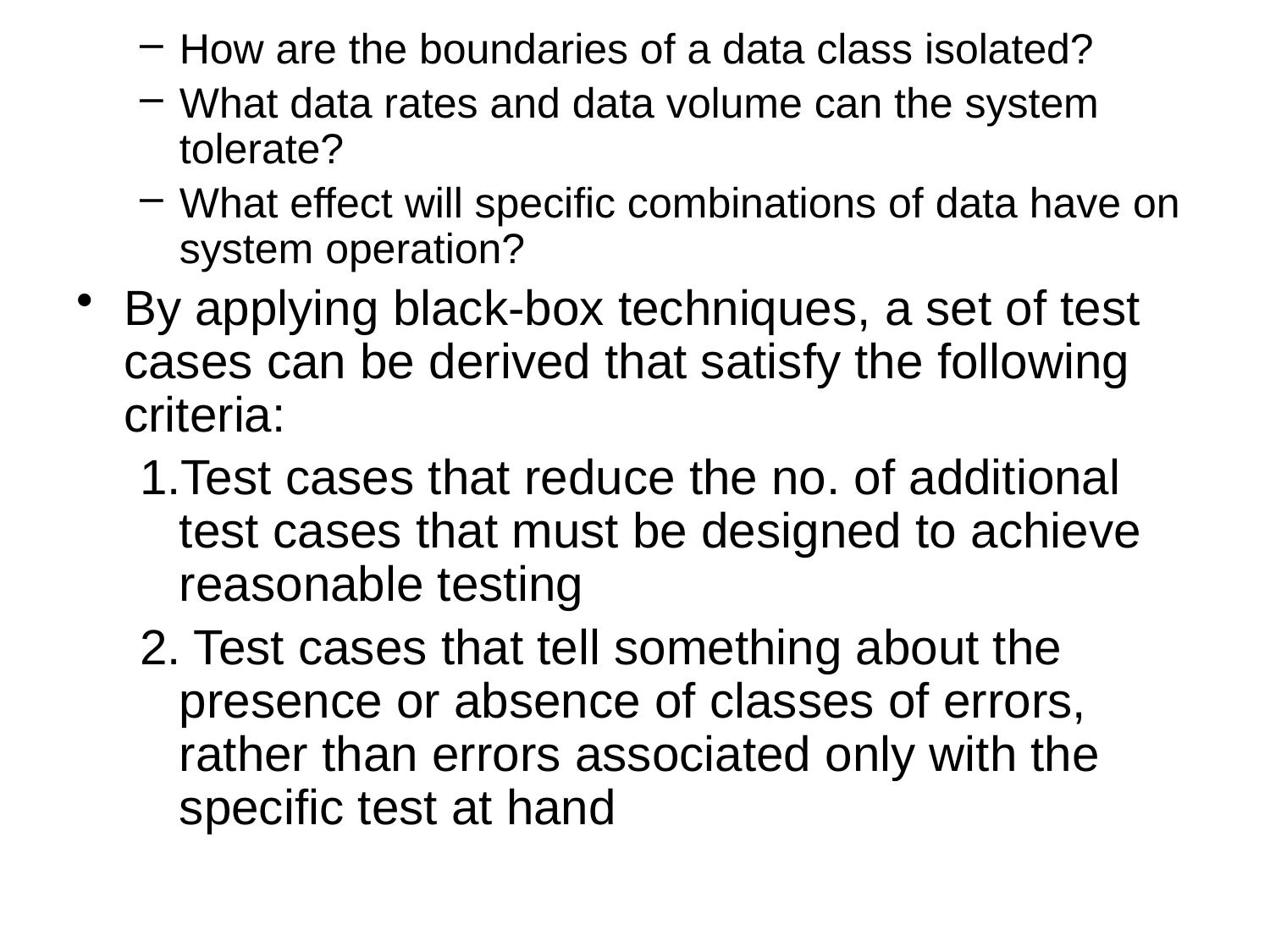

How are the boundaries of a data class isolated?
What data rates and data volume can the system tolerate?
What effect will specific combinations of data have on system operation?
By applying black-box techniques, a set of test cases can be derived that satisfy the following criteria:
1.Test cases that reduce the no. of additional test cases that must be designed to achieve reasonable testing
2. Test cases that tell something about the presence or absence of classes of errors, rather than errors associated only with the specific test at hand